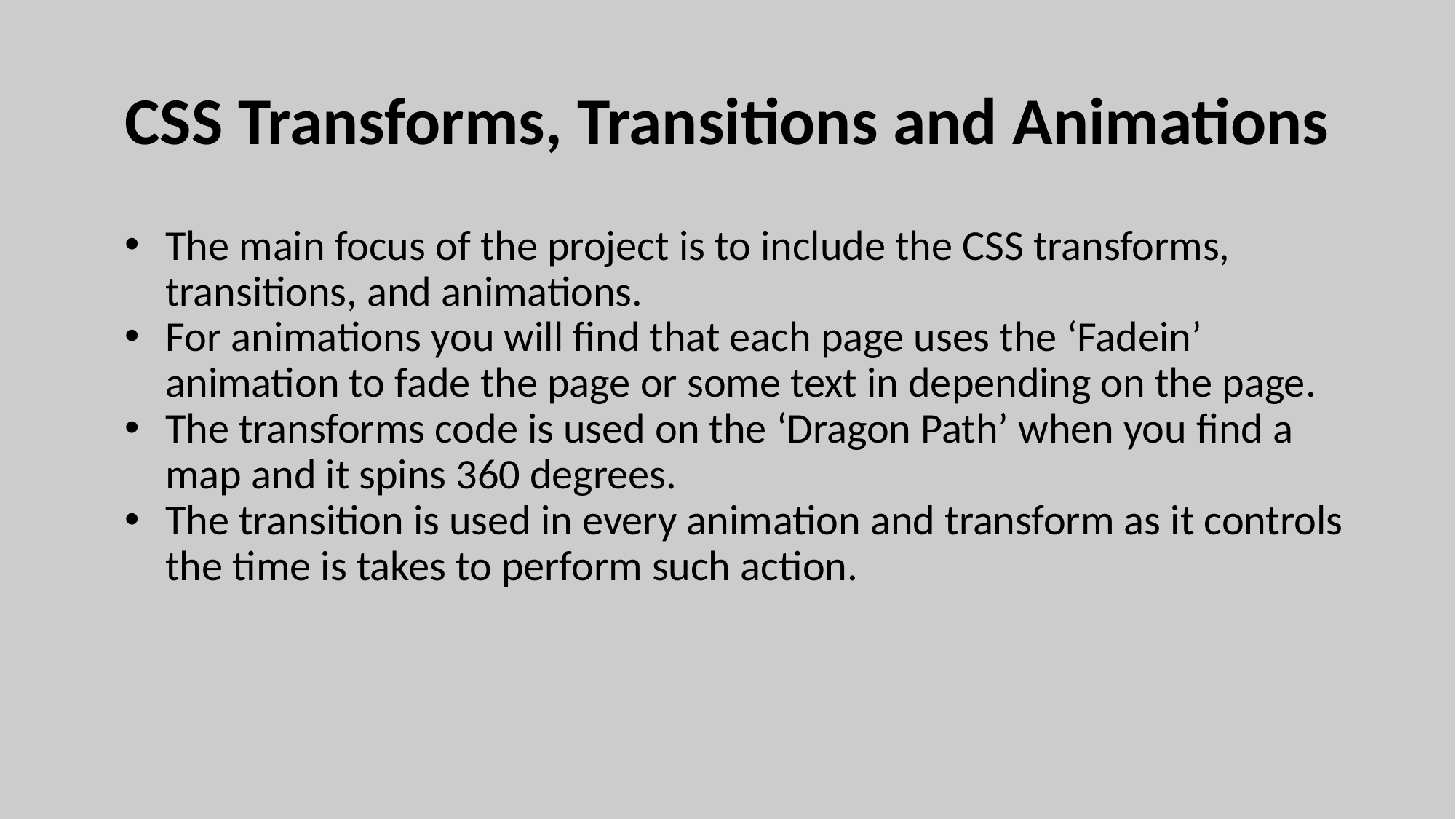

# CSS Transforms, Transitions and Animations
The main focus of the project is to include the CSS transforms, transitions, and animations.
For animations you will find that each page uses the ‘Fadein’ animation to fade the page or some text in depending on the page.
The transforms code is used on the ‘Dragon Path’ when you find a map and it spins 360 degrees.
The transition is used in every animation and transform as it controls the time is takes to perform such action.